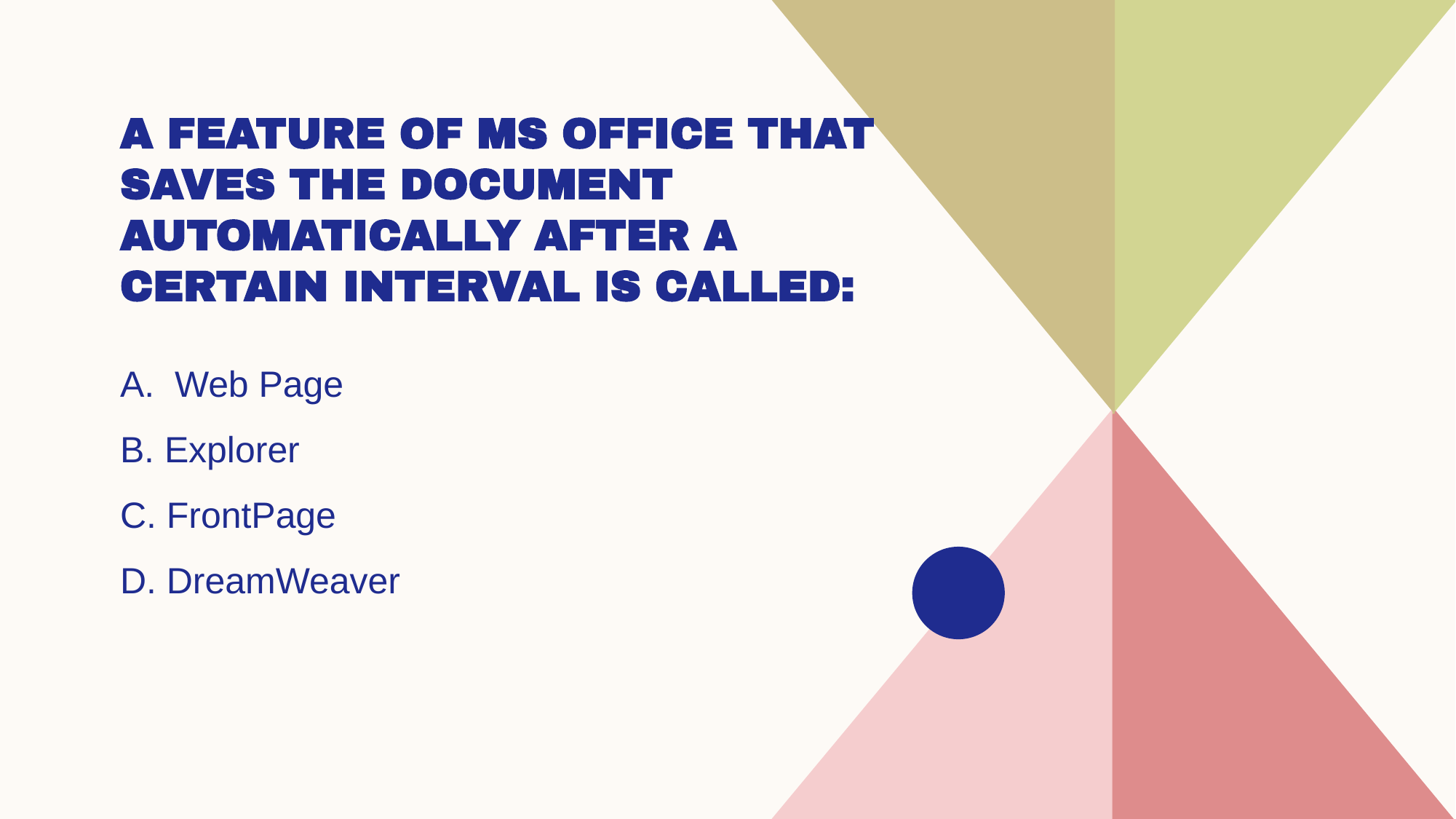

# A feature of MS Office that saves the document automatically after a certain interval is called:
Web Page
B. Explorer
C. FrontPage
D. DreamWeaver